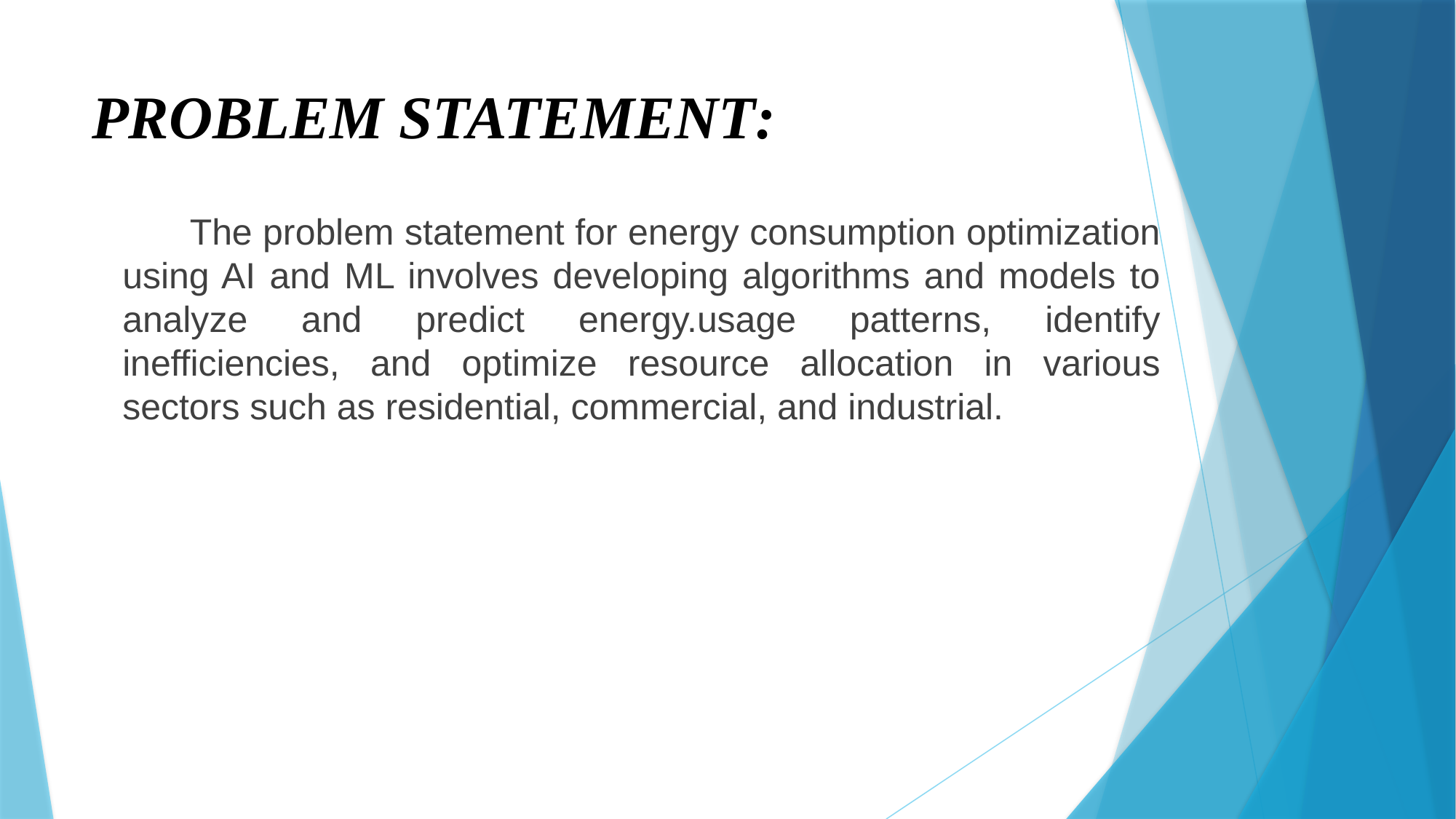

# PROBLEM STATEMENT:
        The problem statement for energy consumption optimization using AI and ML involves developing algorithms and models to analyze and predict energy.usage patterns, identify inefficiencies, and optimize resource allocation in various sectors such as residential, commercial, and industrial.